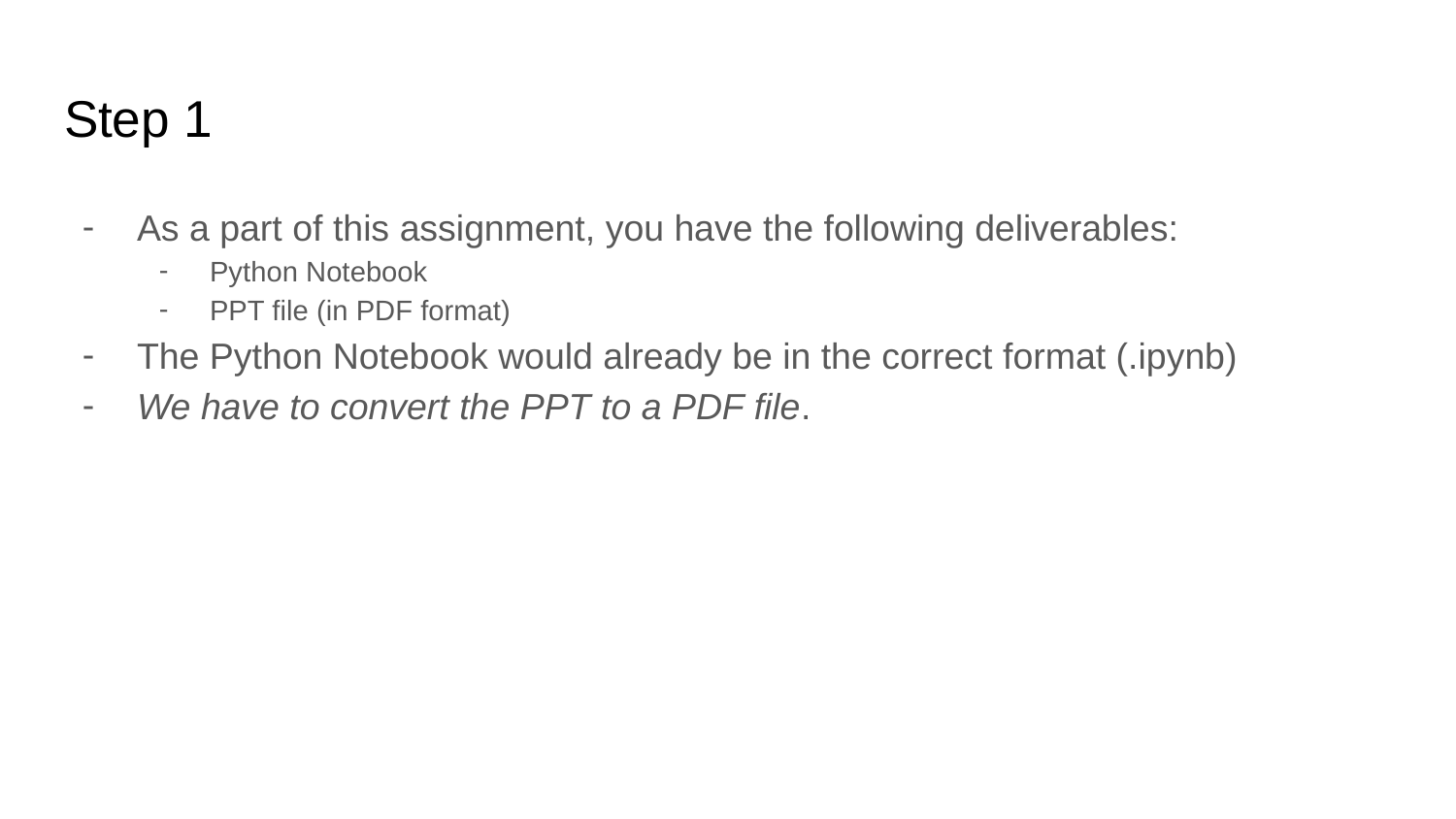

# Step 1
As a part of this assignment, you have the following deliverables:
Python Notebook
PPT file (in PDF format)
The Python Notebook would already be in the correct format (.ipynb)
We have to convert the PPT to a PDF file.